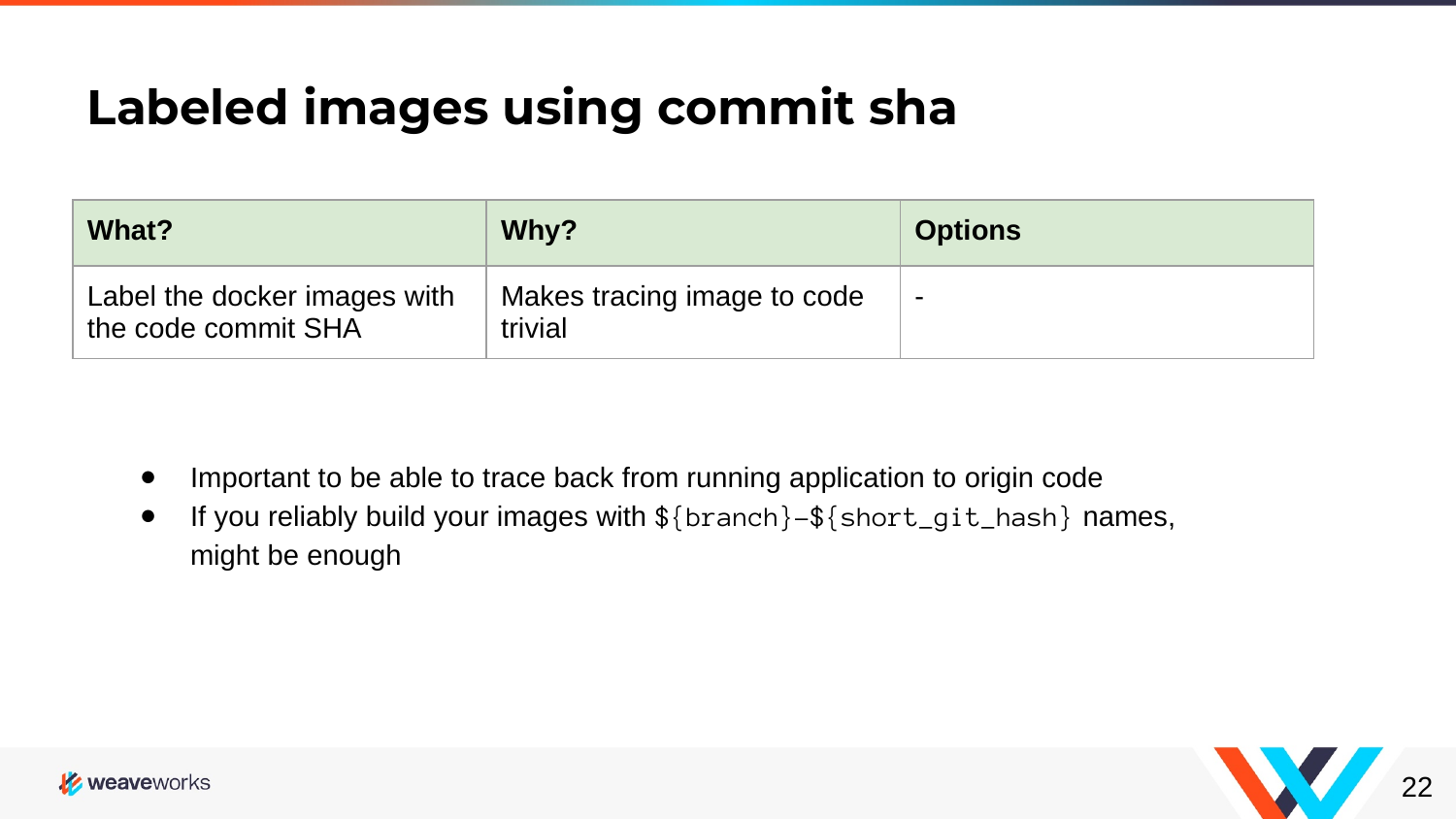

# Labeled images using commit sha

| What? | Why? | Options |
| --- | --- | --- |
| Label the docker images with the code commit SHA | Makes tracing image to code trivial | - |
Important to be able to trace back from running application to origin code
If you reliably build your images with ${branch}-${short_git_hash} names, might be enough
22